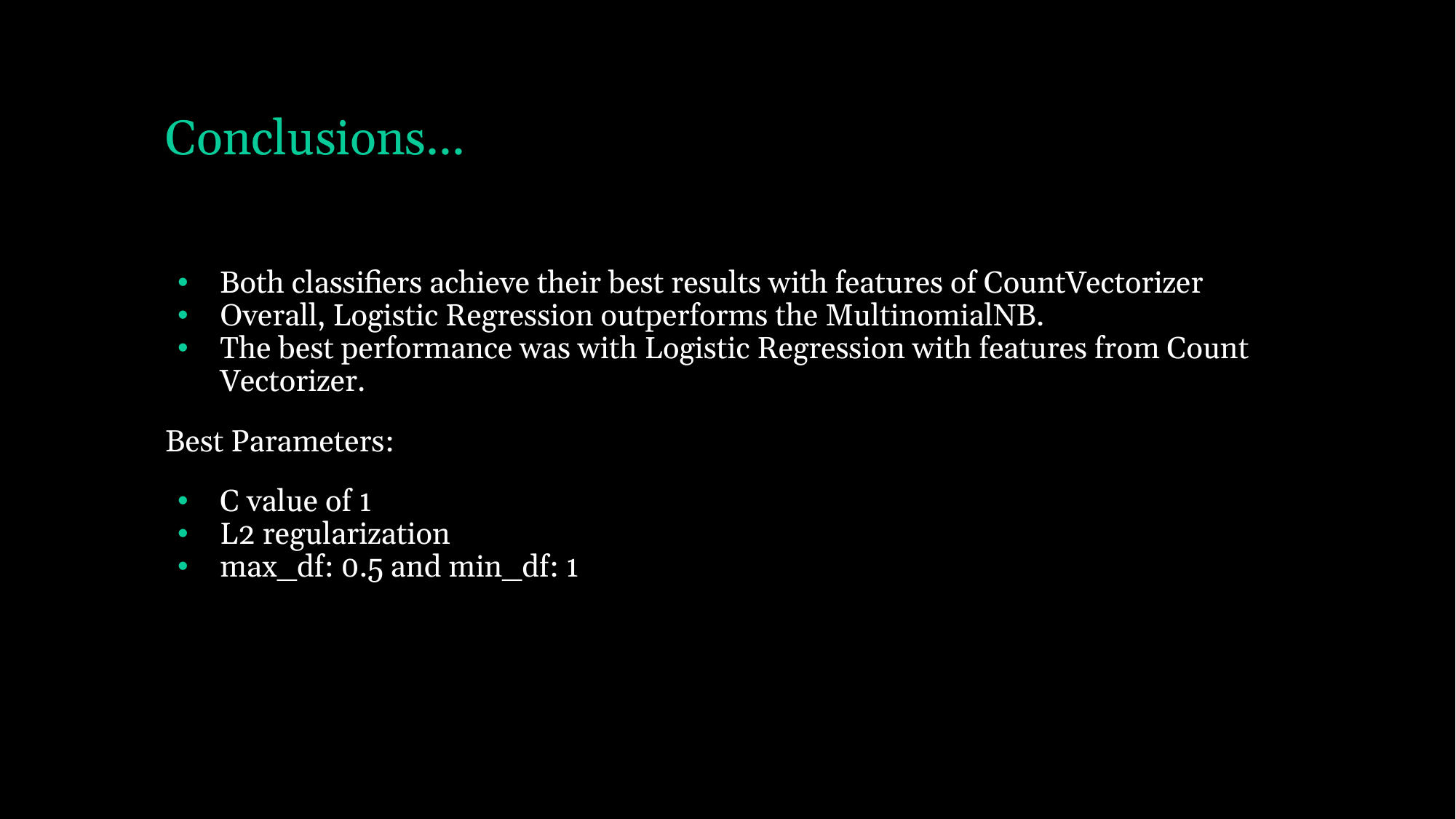

# Conclusions...
Both classifiers achieve their best results with features of CountVectorizer
Overall, Logistic Regression outperforms the MultinomialNB.
The best performance was with Logistic Regression with features from Count Vectorizer.
Best Parameters:
C value of 1
L2 regularization
max_df: 0.5 and min_df: 1